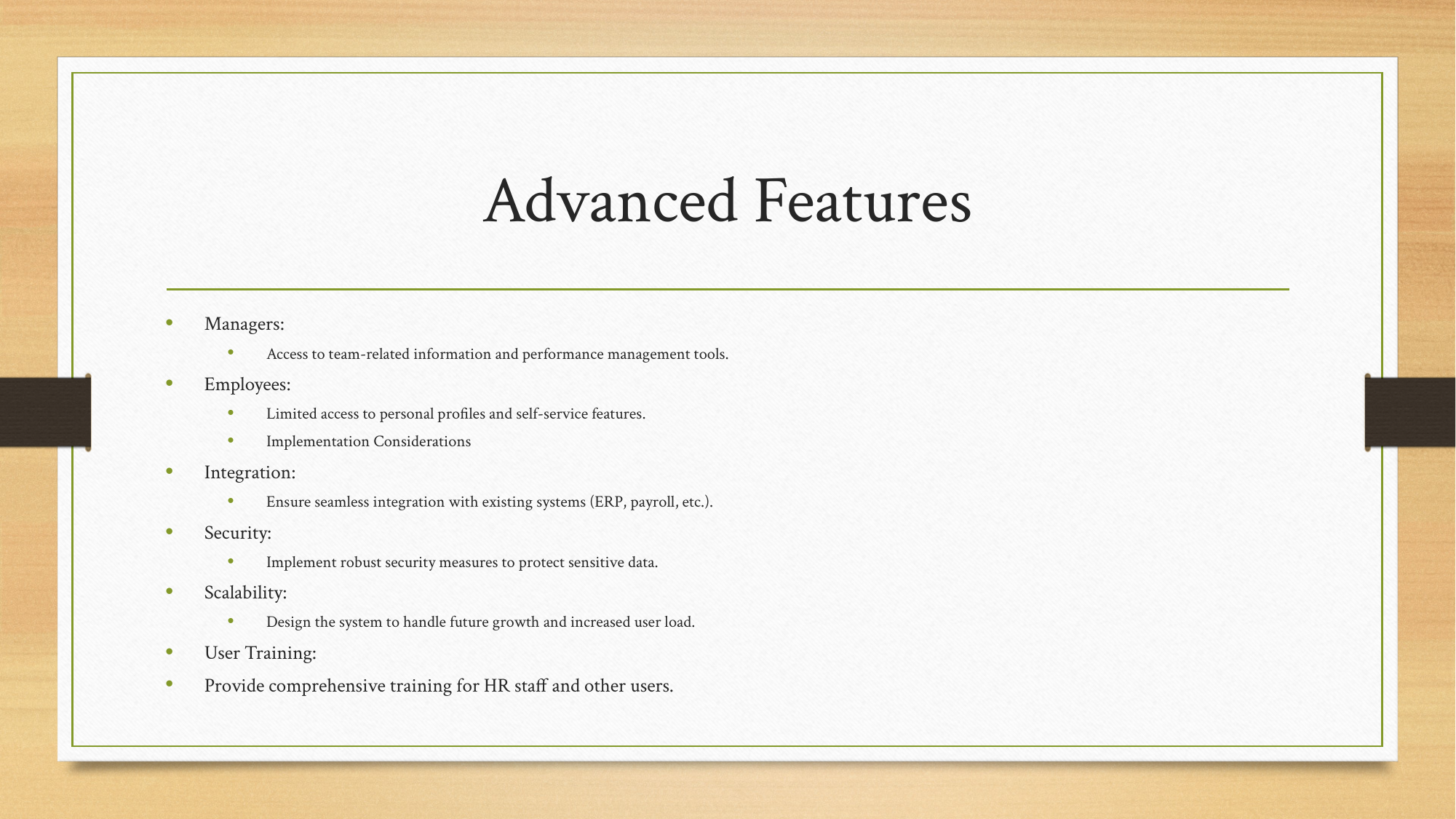

# Advanced Features
Managers:
Access to team-related information and performance management tools.
Employees:
Limited access to personal profiles and self-service features.
Implementation Considerations
Integration:
Ensure seamless integration with existing systems (ERP, payroll, etc.).
Security:
Implement robust security measures to protect sensitive data.
Scalability:
Design the system to handle future growth and increased user load.
User Training:
Provide comprehensive training for HR staff and other users.